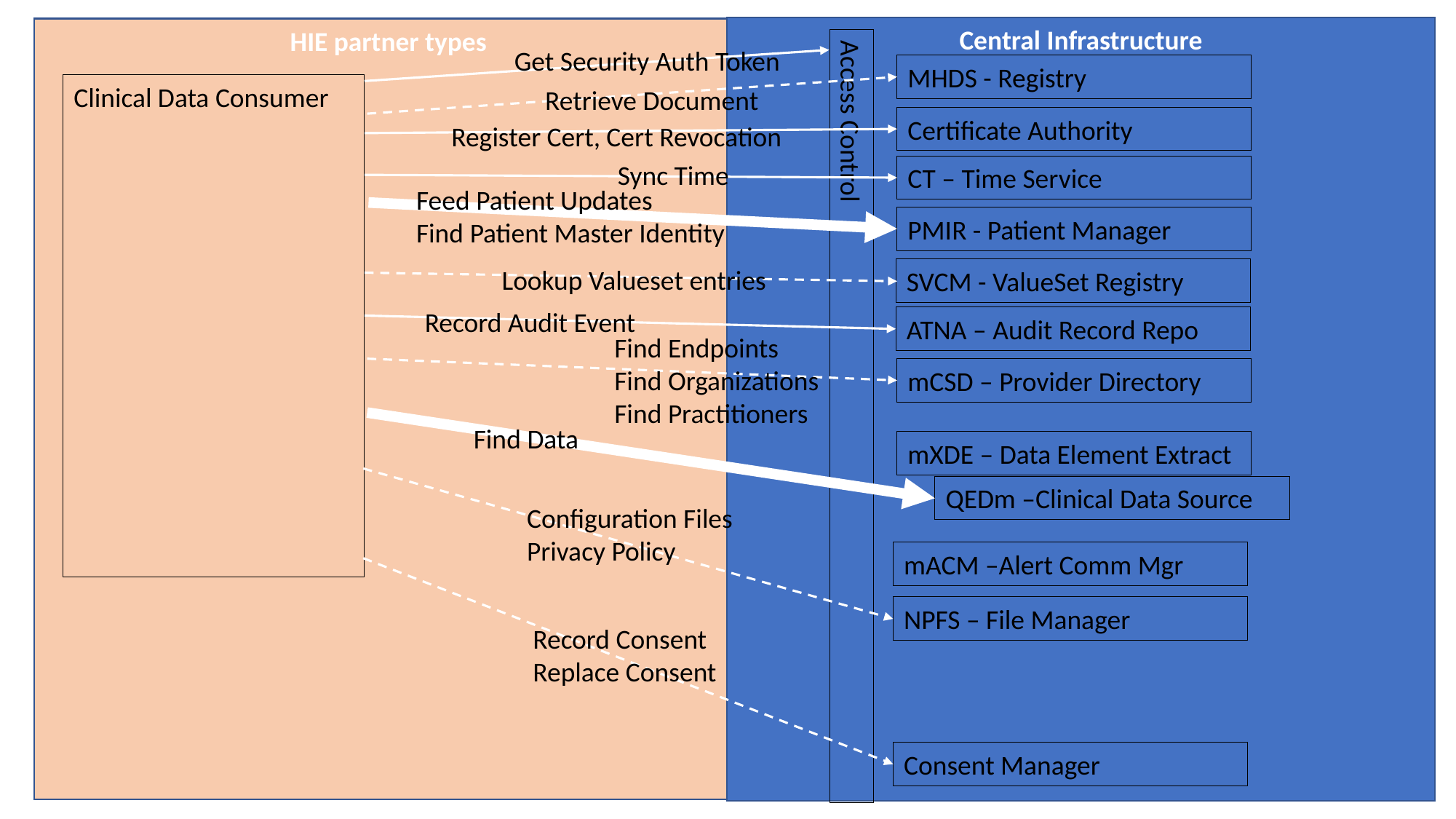

Central Infrastructure
HIE partner types
Get Security Auth Token
MHDS - Registry
Clinical Data Consumer

Retrieve Document
Certificate Authority
Register Cert, Cert Revocation
Sync Time
CT – Time Service
Feed Patient Updates
Find Patient Master Identity
PMIR - Patient Manager
Lookup Valueset entries
SVCM - ValueSet Registry
Record Audit Event
ATNA – Audit Record Repo
Find Endpoints
Find Organizations
Find Practitioners
mCSD – Provider Directory
Access Control
Find Data
mXDE – Data Element Extract
QEDm –Clinical Data Source
Configuration Files
Privacy Policy
mACM –Alert Comm Mgr
NPFS – File Manager
Record Consent
Replace Consent
Consent Manager